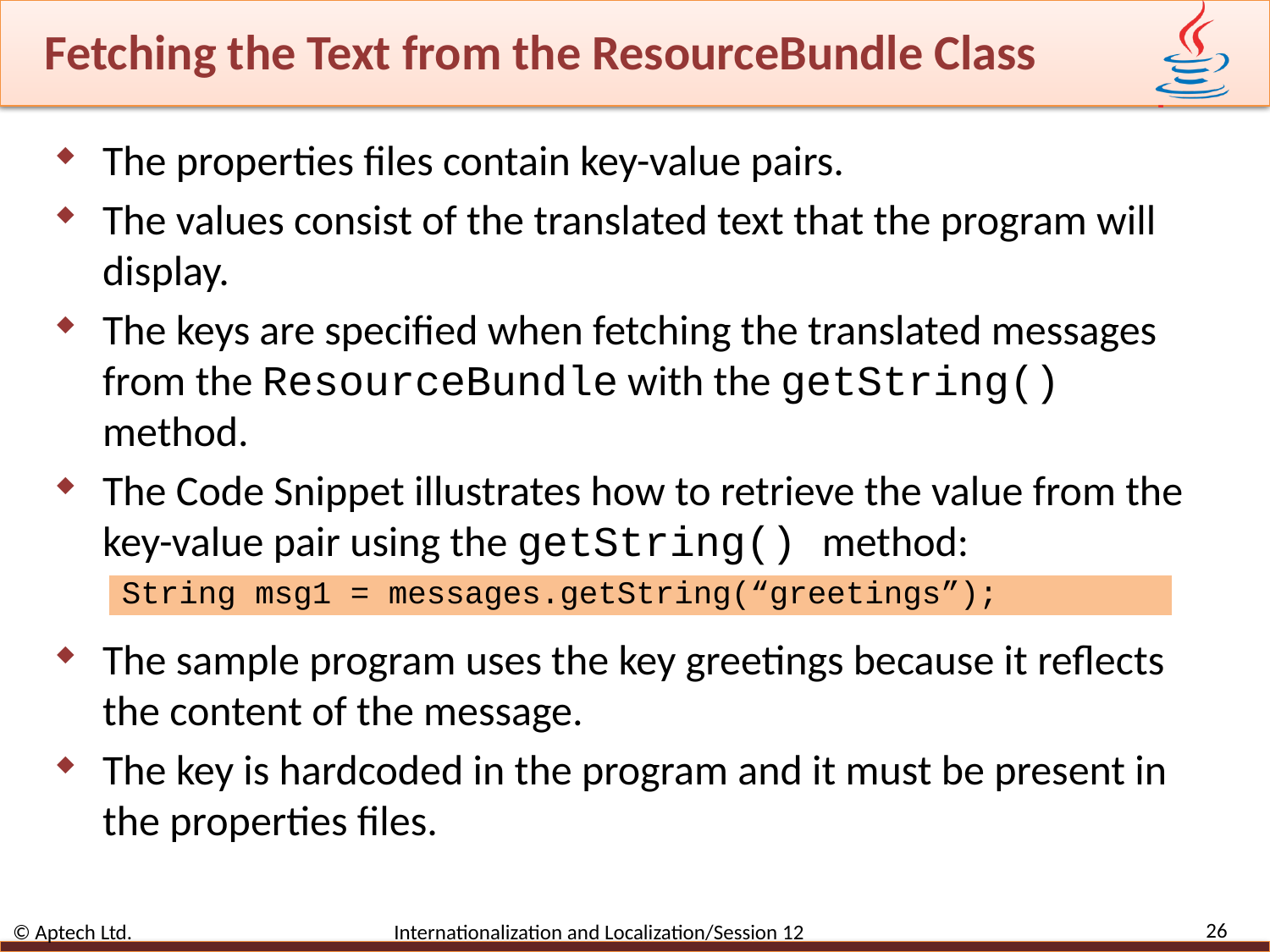

# Fetching the Text from the ResourceBundle Class
The properties files contain key-value pairs.
The values consist of the translated text that the program will display.
The keys are specified when fetching the translated messages from the ResourceBundle with the getString() method.
The Code Snippet illustrates how to retrieve the value from the key-value pair using the getString() method:

The sample program uses the key greetings because it reflects the content of the message.
The key is hardcoded in the program and it must be present in the properties files.
String msg1 = messages.getString(“greetings”);
26